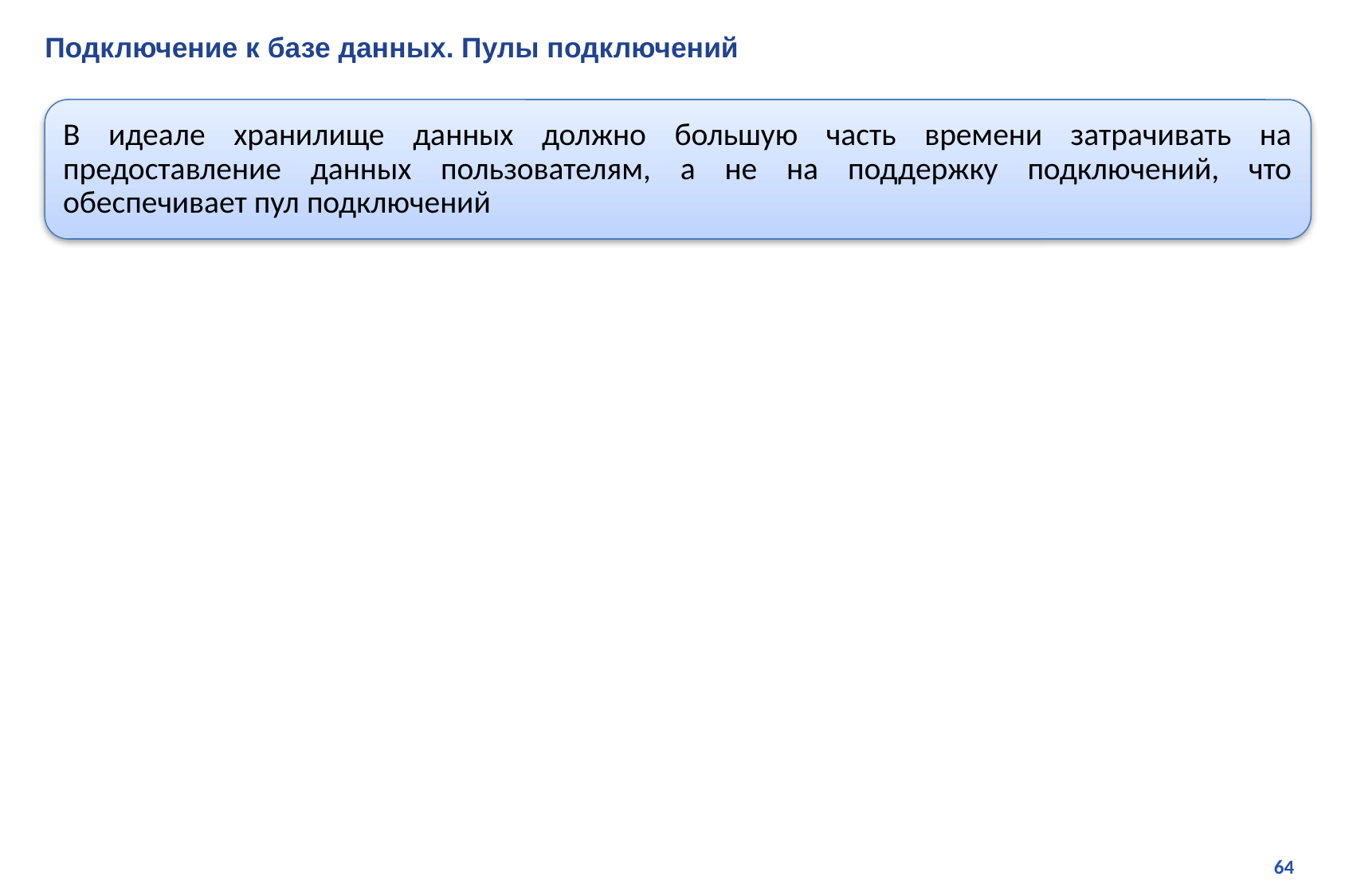

# Подключение к базе данных. Пулы подключений
В идеале хранилище данных должно большую часть времени затрачивать на предоставление данных пользователям, а не на поддержку подключений, что обеспечивает пул подключений